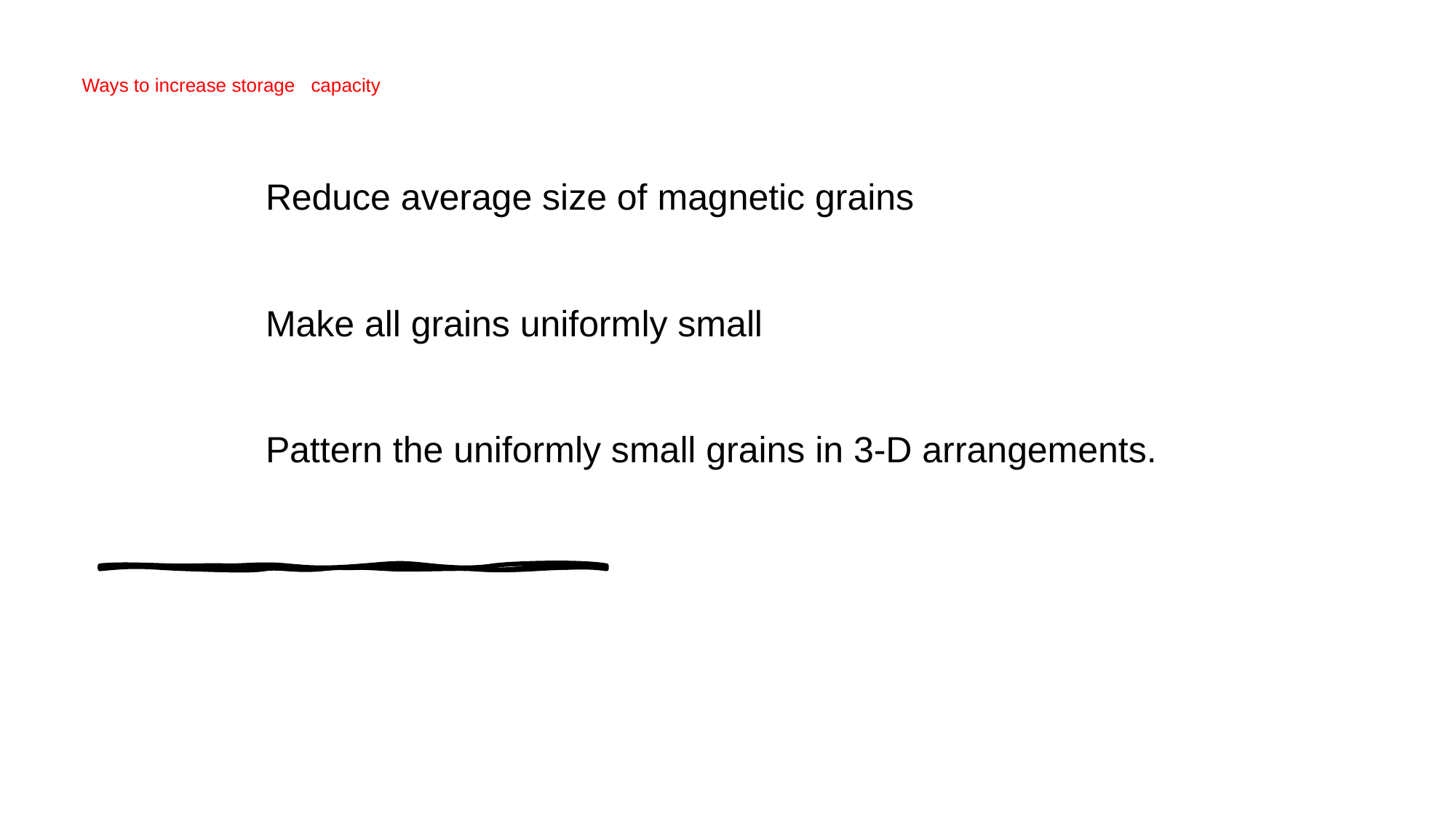

# Ways to increase storage capacity
	Reduce average size of magnetic grains

	Make all grains uniformly small

	Pattern the uniformly small grains in 3-D arrangements.